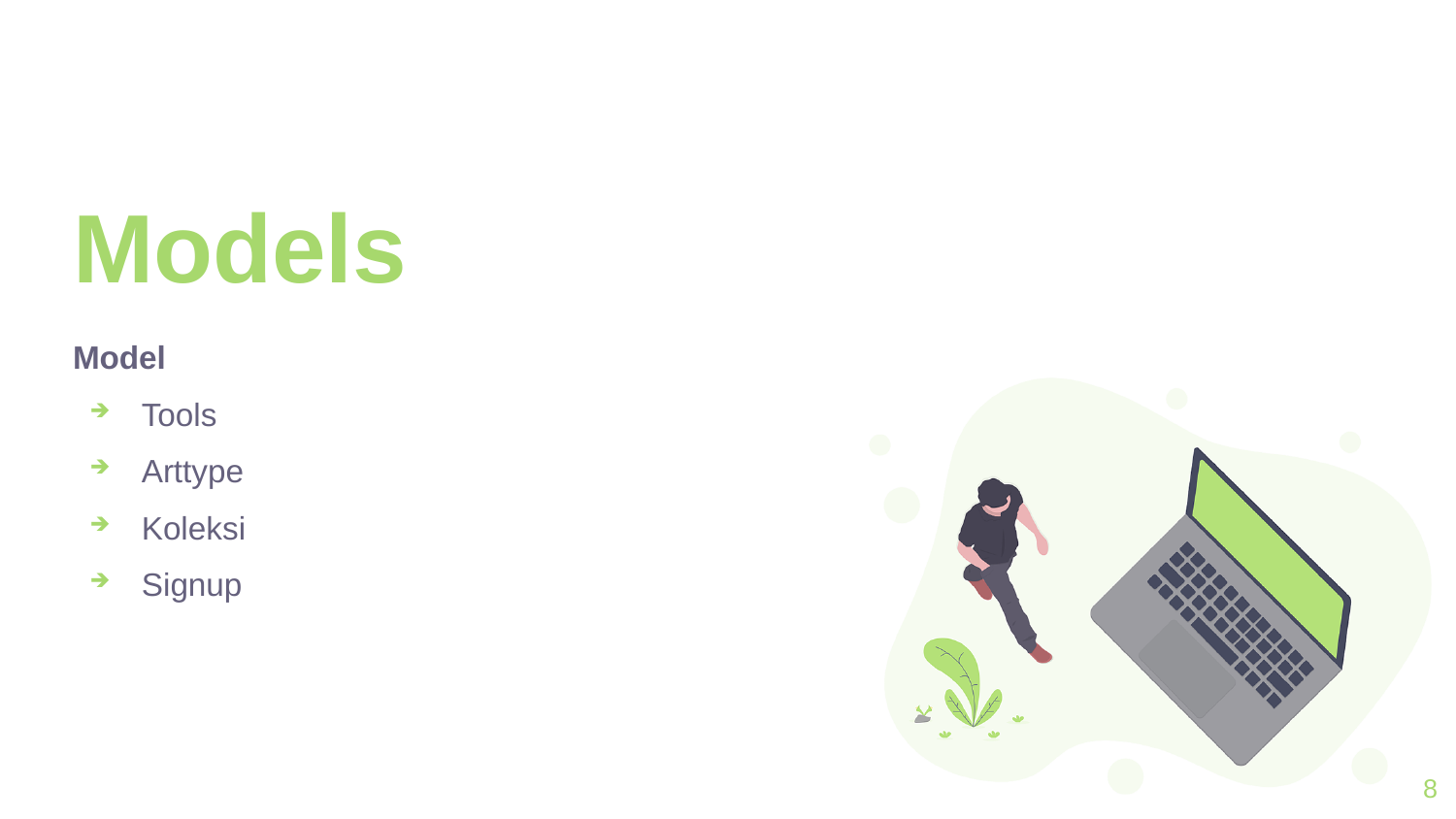

Models
Model
Tools
Arttype
Koleksi
Signup
8